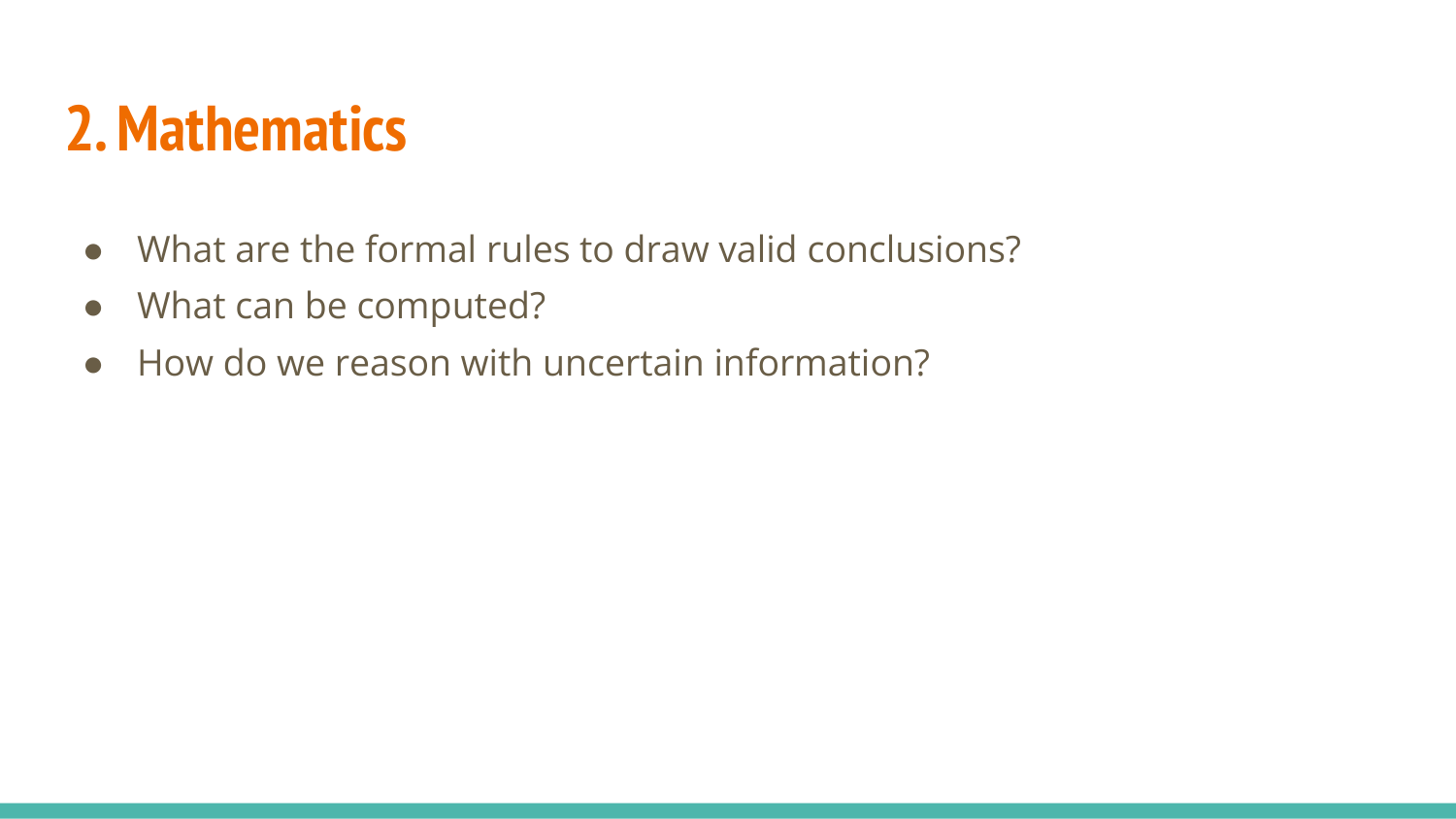

# 2. Mathematics
What are the formal rules to draw valid conclusions?
What can be computed?
How do we reason with uncertain information?